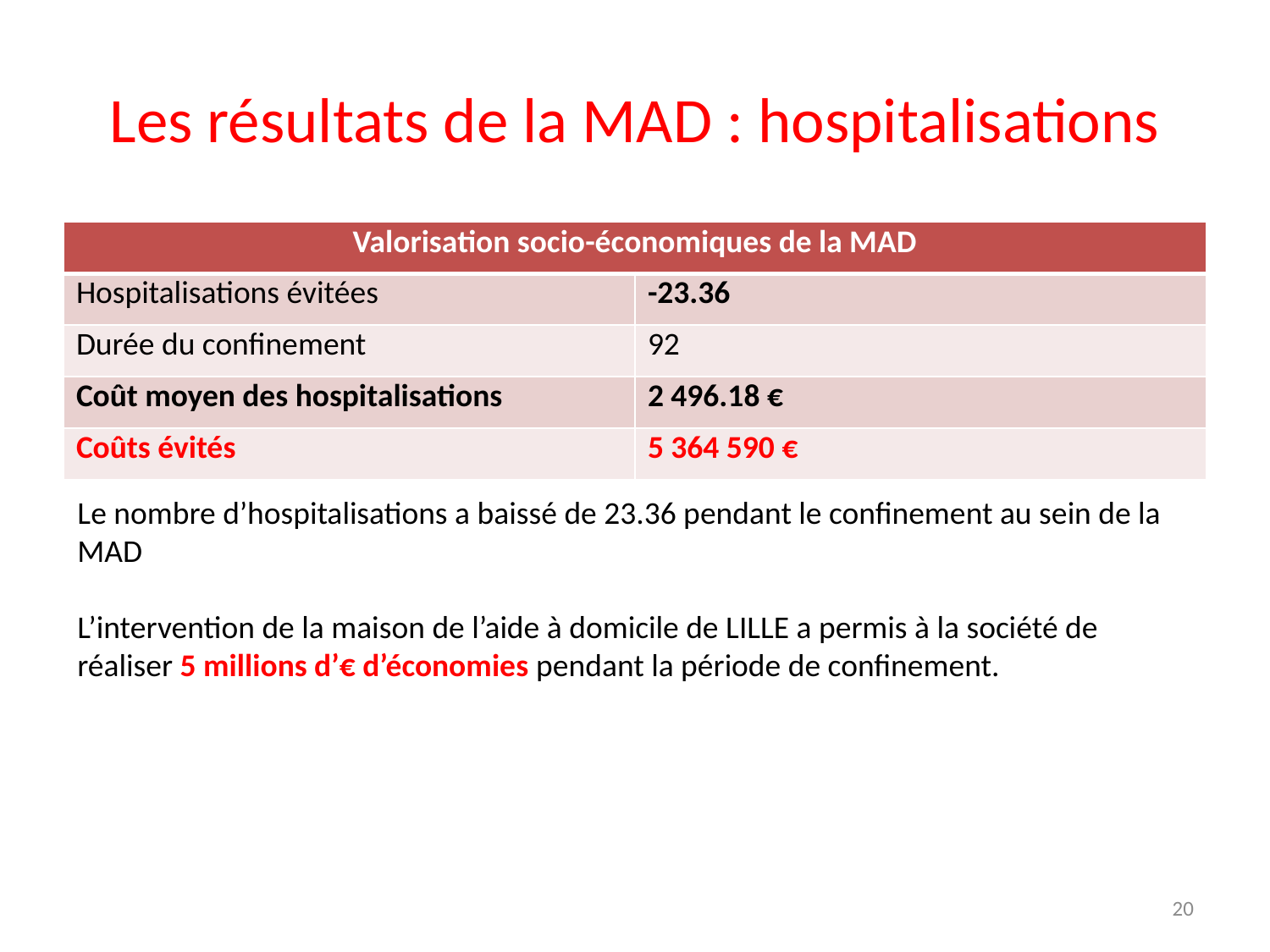

# Les résultats de la MAD : hospitalisations
| Valorisation socio-économiques de la MAD |  |
| --- | --- |
| Hospitalisations évitées | -23.36 |
| Durée du confinement | 92 |
| Coût moyen des hospitalisations | 2 496.18 € |
| Coûts évités | 5 364 590 € |
Le nombre d’hospitalisations a baissé de 23.36 pendant le confinement au sein de la MAD

L’intervention de la maison de l’aide à domicile de LILLE a permis à la société de réaliser 5 millions d’€ d’économies pendant la période de confinement.

20